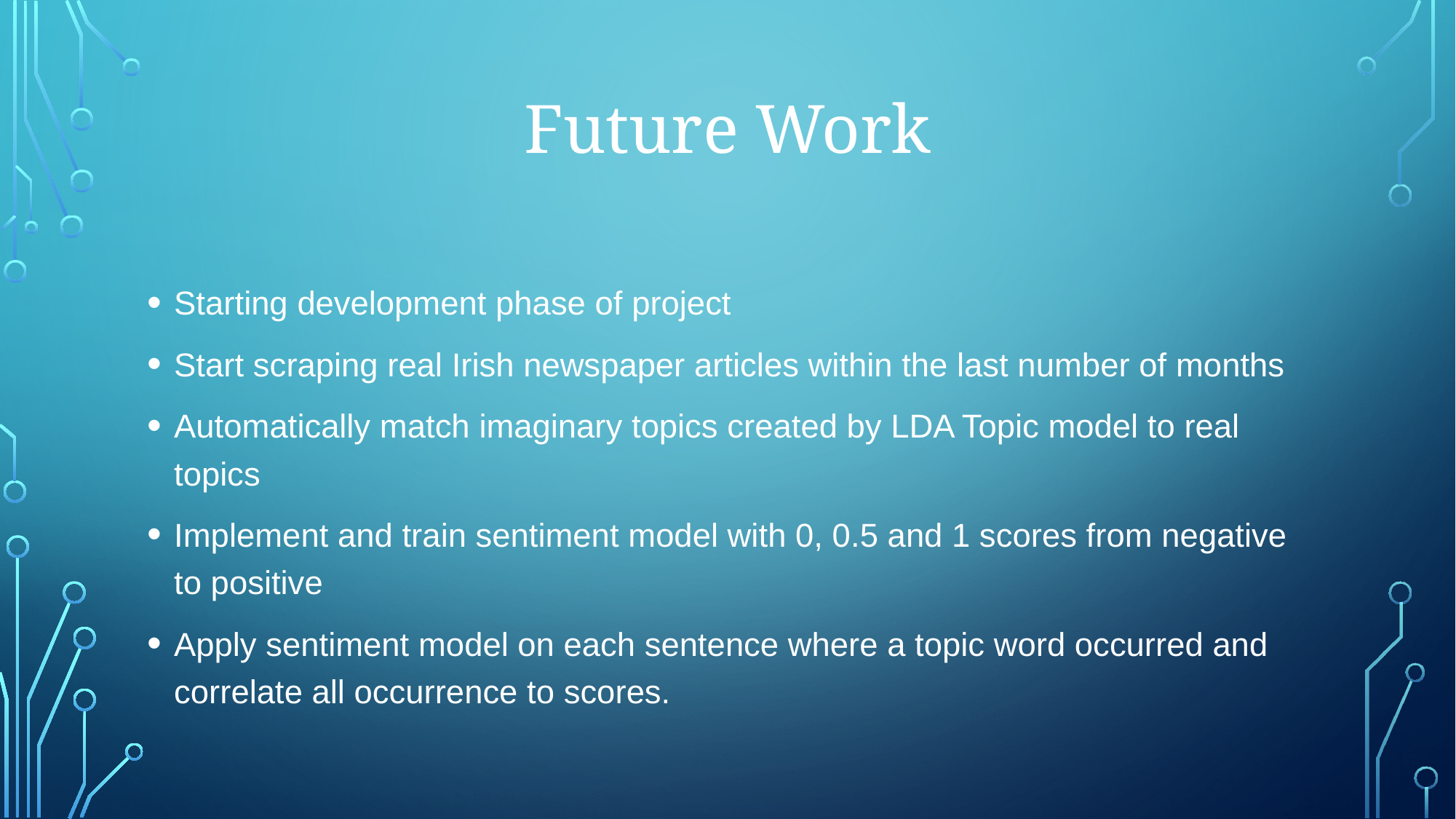

Future Work
Starting development phase of project
Start scraping real Irish newspaper articles within the last number of months
Automatically match imaginary topics created by LDA Topic model to real topics
Implement and train sentiment model with 0, 0.5 and 1 scores from negative to positive
Apply sentiment model on each sentence where a topic word occurred and correlate all occurrence to scores.